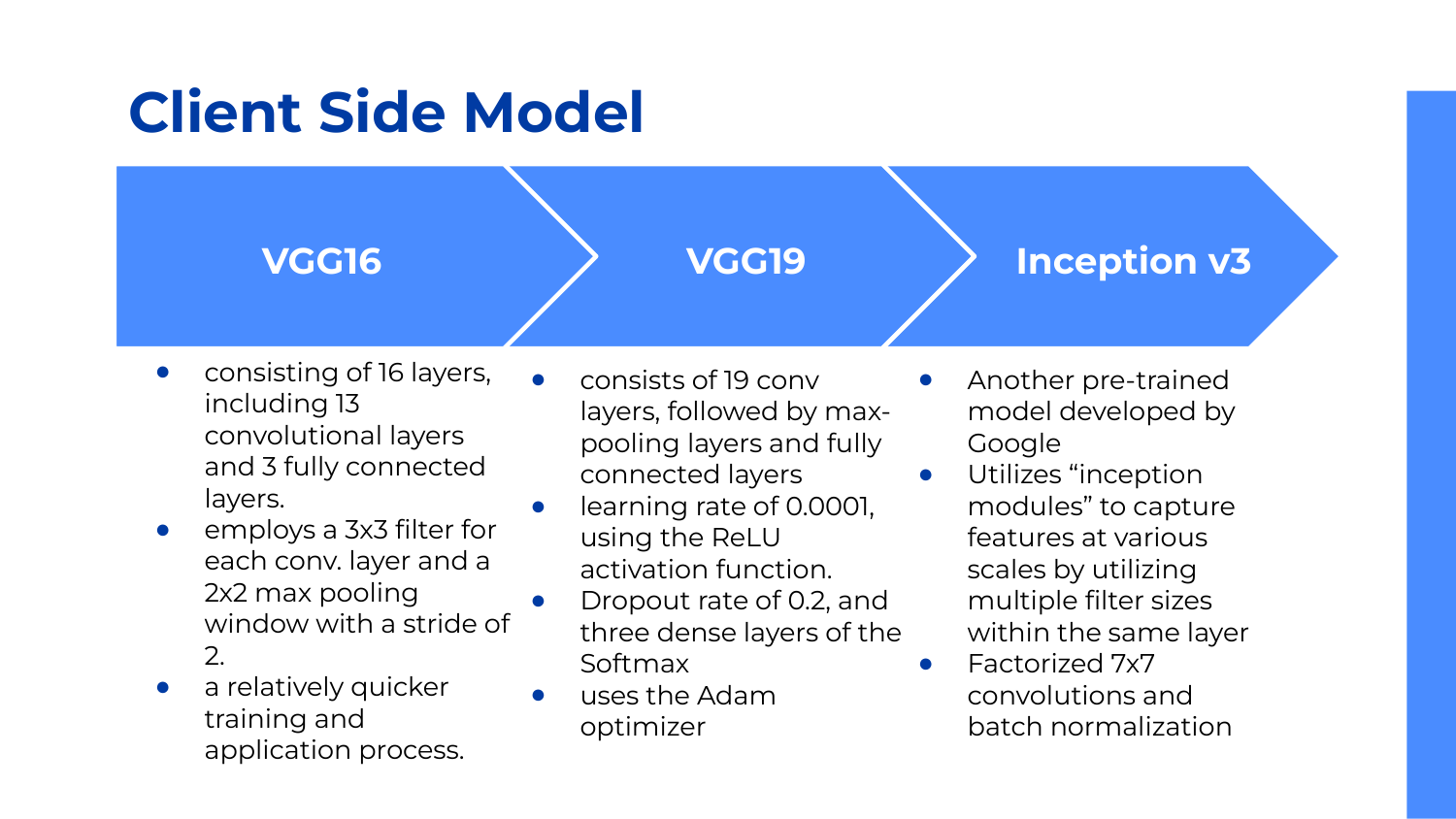

# Client Side Model

VGG16
VGG19
Inception v3
consisting of 16 layers, including 13 convolutional layers and 3 fully connected layers.
employs a 3x3 filter for each conv. layer and a 2x2 max pooling window with a stride of 2.
a relatively quicker training and application process.
consists of 19 conv layers, followed by max-pooling layers and fully connected layers
learning rate of 0.0001, using the ReLU activation function.
Dropout rate of 0.2, and three dense layers of the Softmax
uses the Adam optimizer
Another pre-trained model developed by Google
Utilizes “inception modules” to capture features at various scales by utilizing multiple filter sizes within the same layer
Factorized 7x7 convolutions and batch normalization
11